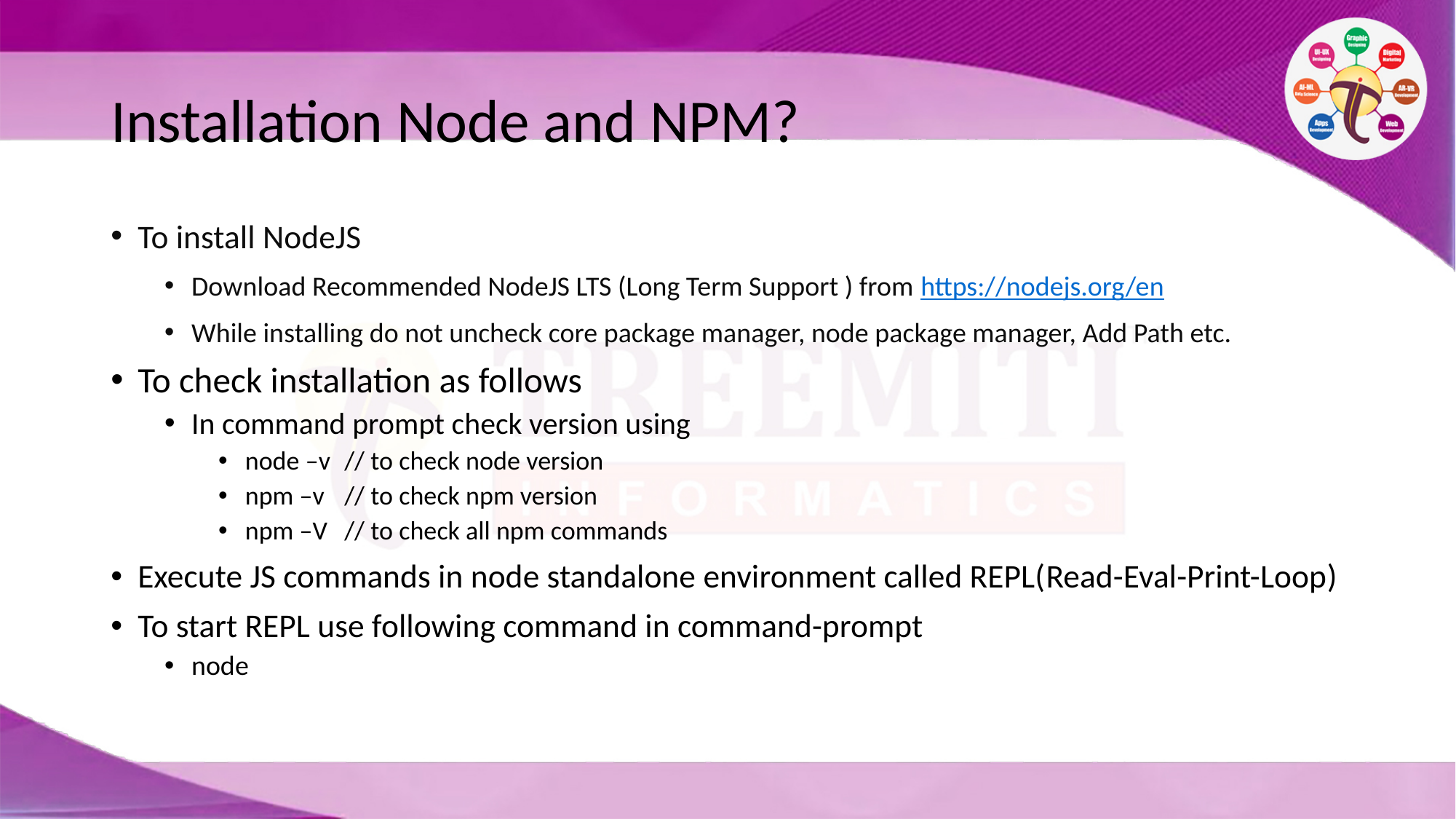

# Installation Node and NPM?
To install NodeJS
Download Recommended NodeJS LTS (Long Term Support ) from https://nodejs.org/en
While installing do not uncheck core package manager, node package manager, Add Path etc.
To check installation as follows
In command prompt check version using
node –v	// to check node version
npm –v	// to check npm version
npm –V	// to check all npm commands
Execute JS commands in node standalone environment called REPL(Read-Eval-Print-Loop)
To start REPL use following command in command-prompt
node